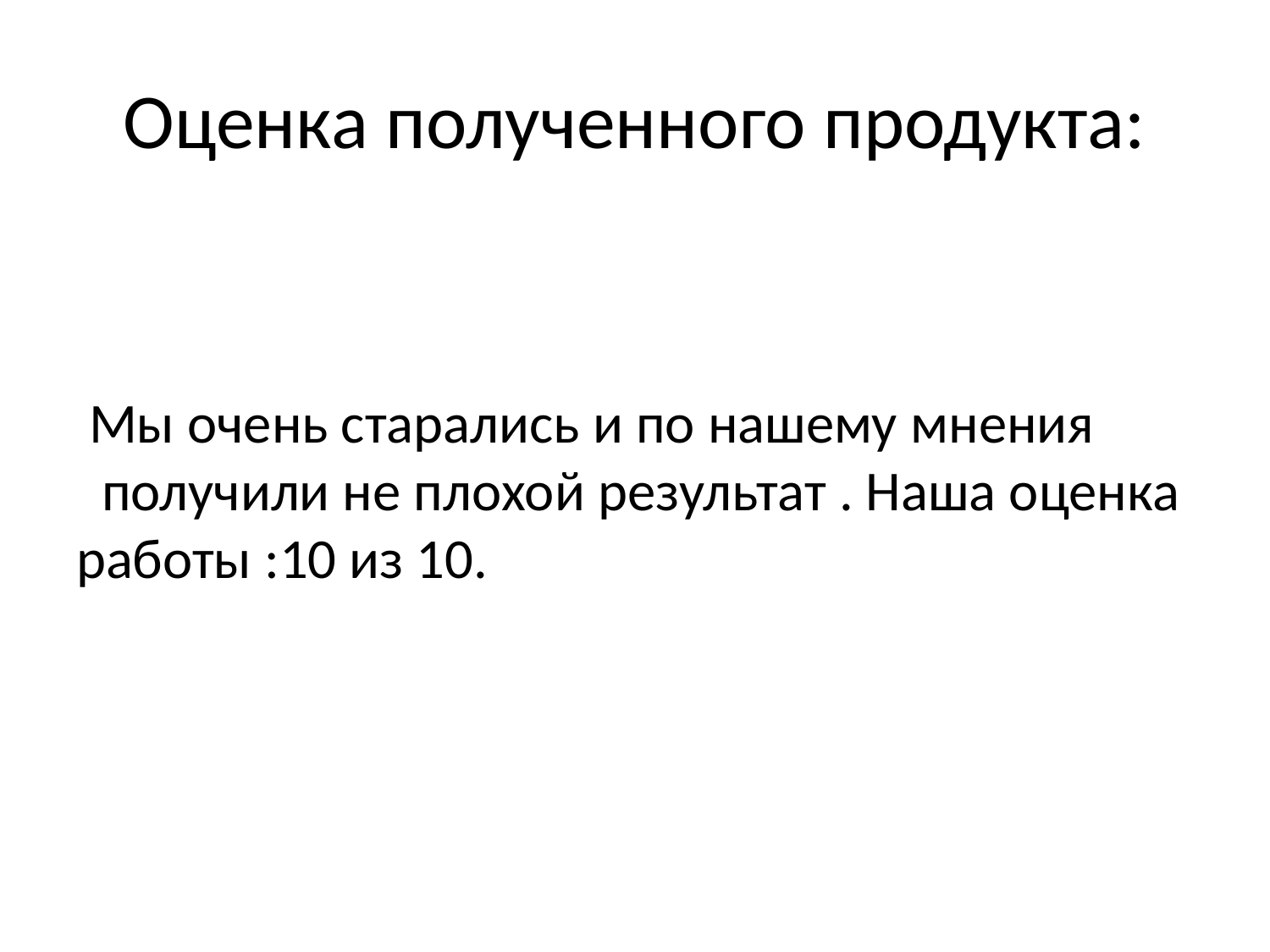

# Оценка полученного продукта:

 Мы очень старались и по нашему мнения          получили не плохой результат . Наша оценка работы :10 из 10.